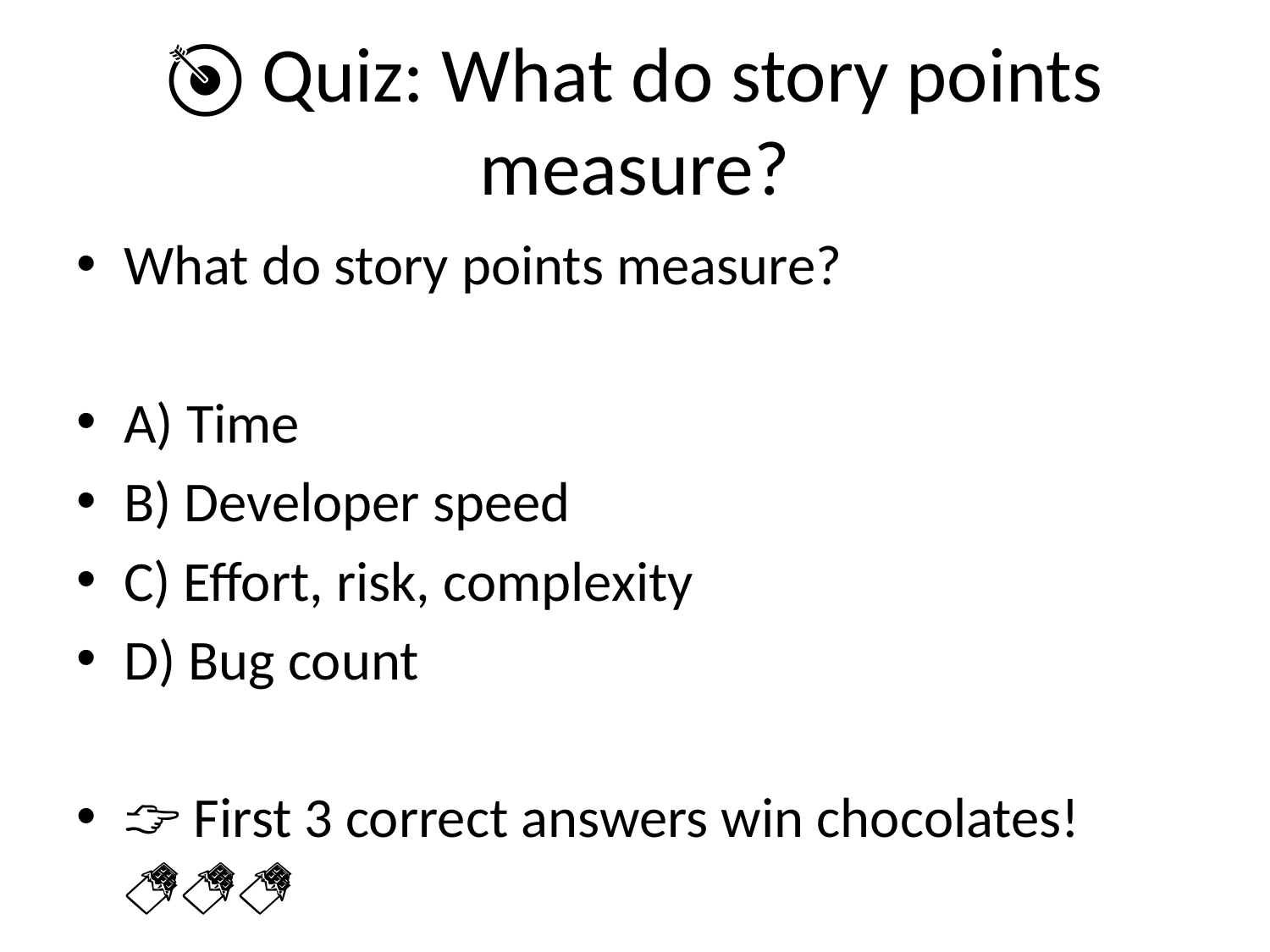

# 🎯 Quiz: What do story points measure?
What do story points measure?

A) Time
B) Developer speed
C) Effort, risk, complexity
D) Bug count

👉 First 3 correct answers win chocolates! 🍫🍫🍫